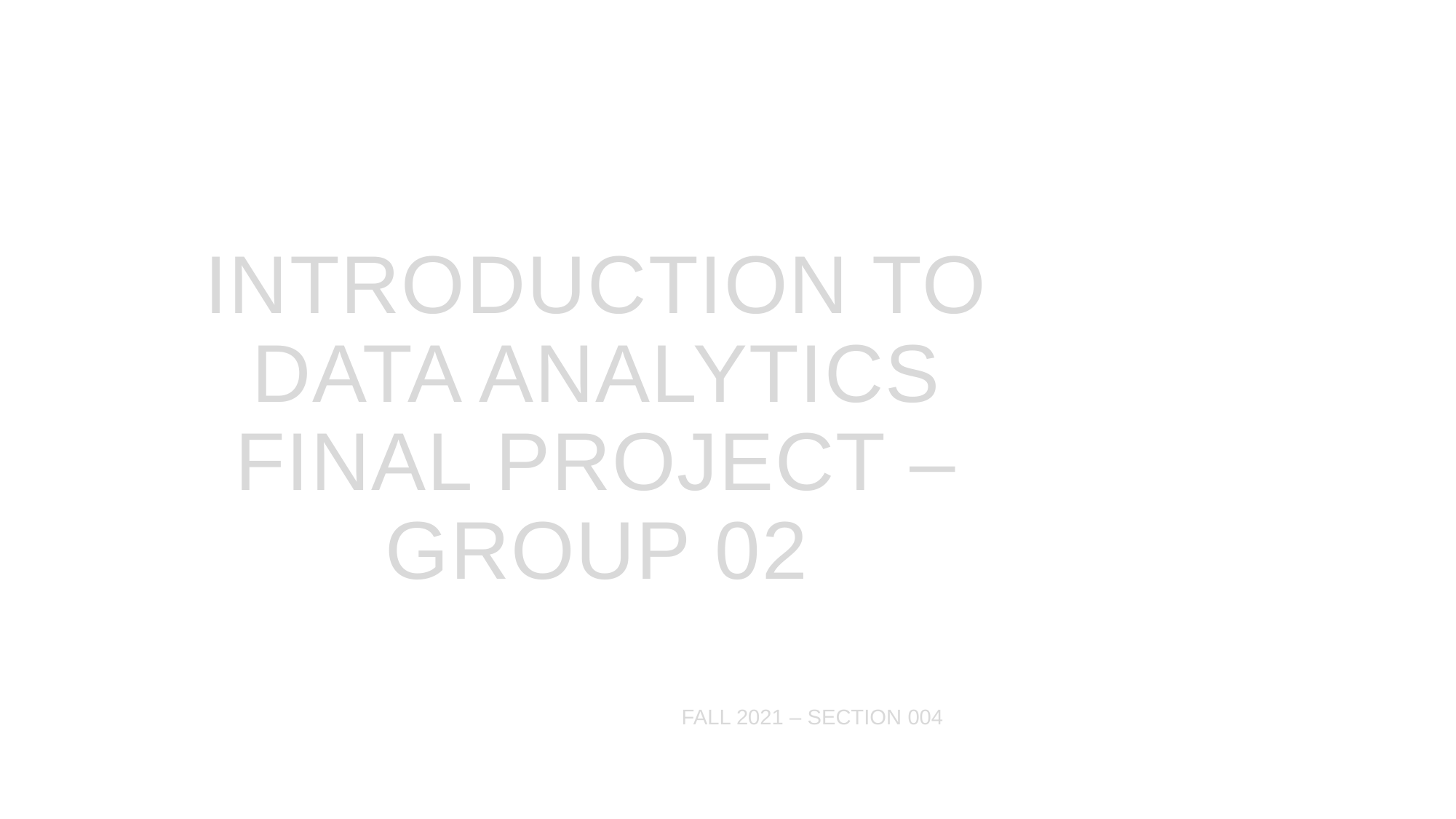

# Introduction To Data Analytics Final Project – Group 02

FALL 2021 – SECTION 004